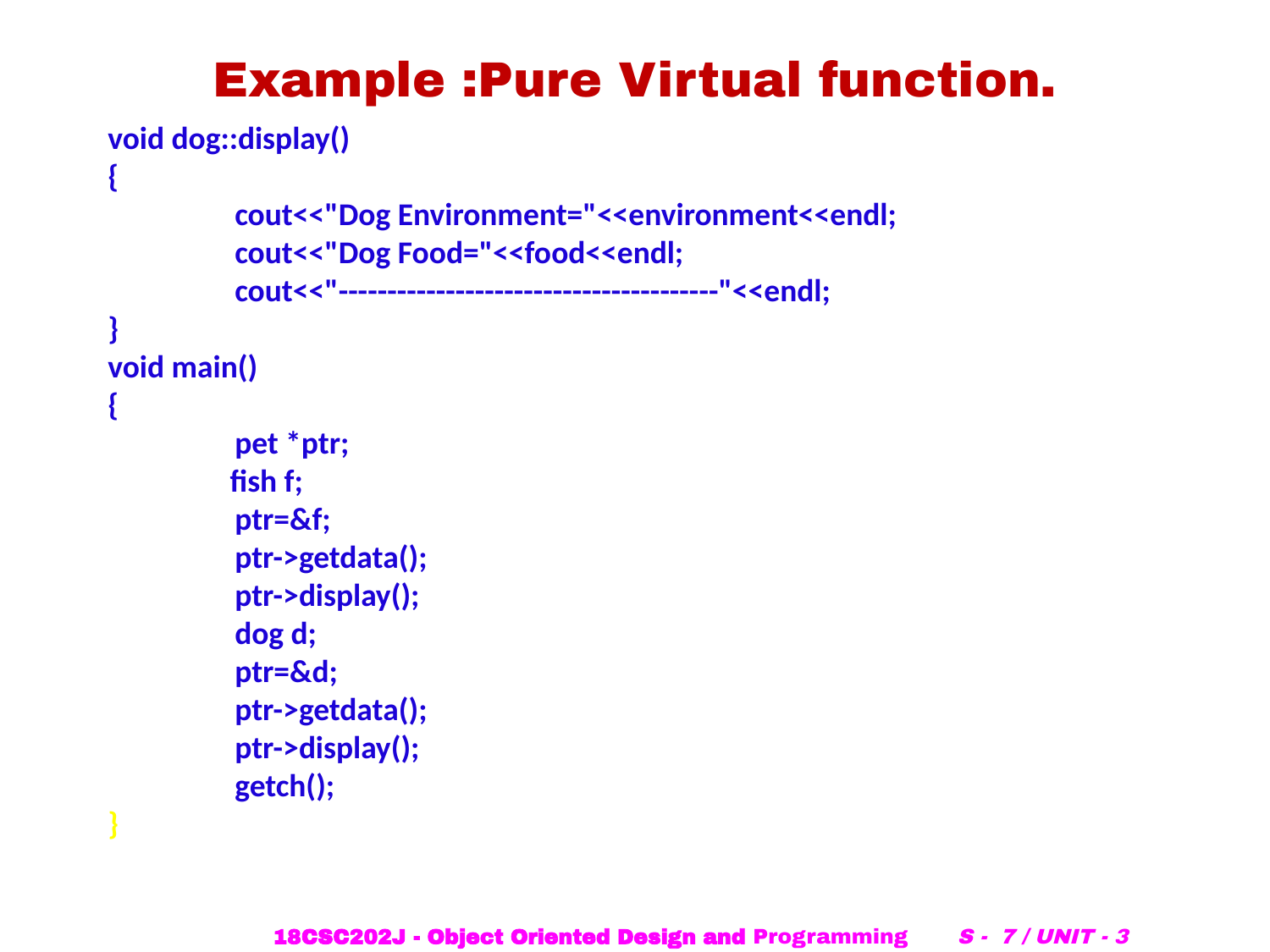

# Example :Pure Virtual function.
void dog::display()
{
	cout<<"Dog Environment="<<environment<<endl;
	cout<<"Dog Food="<<food<<endl;
	cout<<"---------------------------------------"<<endl;
}
void main()
{
	pet *ptr;
                 fish f;
	ptr=&f;
	ptr->getdata();
	ptr->display();
	dog d;
	ptr=&d;
	ptr->getdata();
	ptr->display();
	getch();
}

18CSC202J - Object Oriented Design and Programming       S -  7 / UNIT - 3